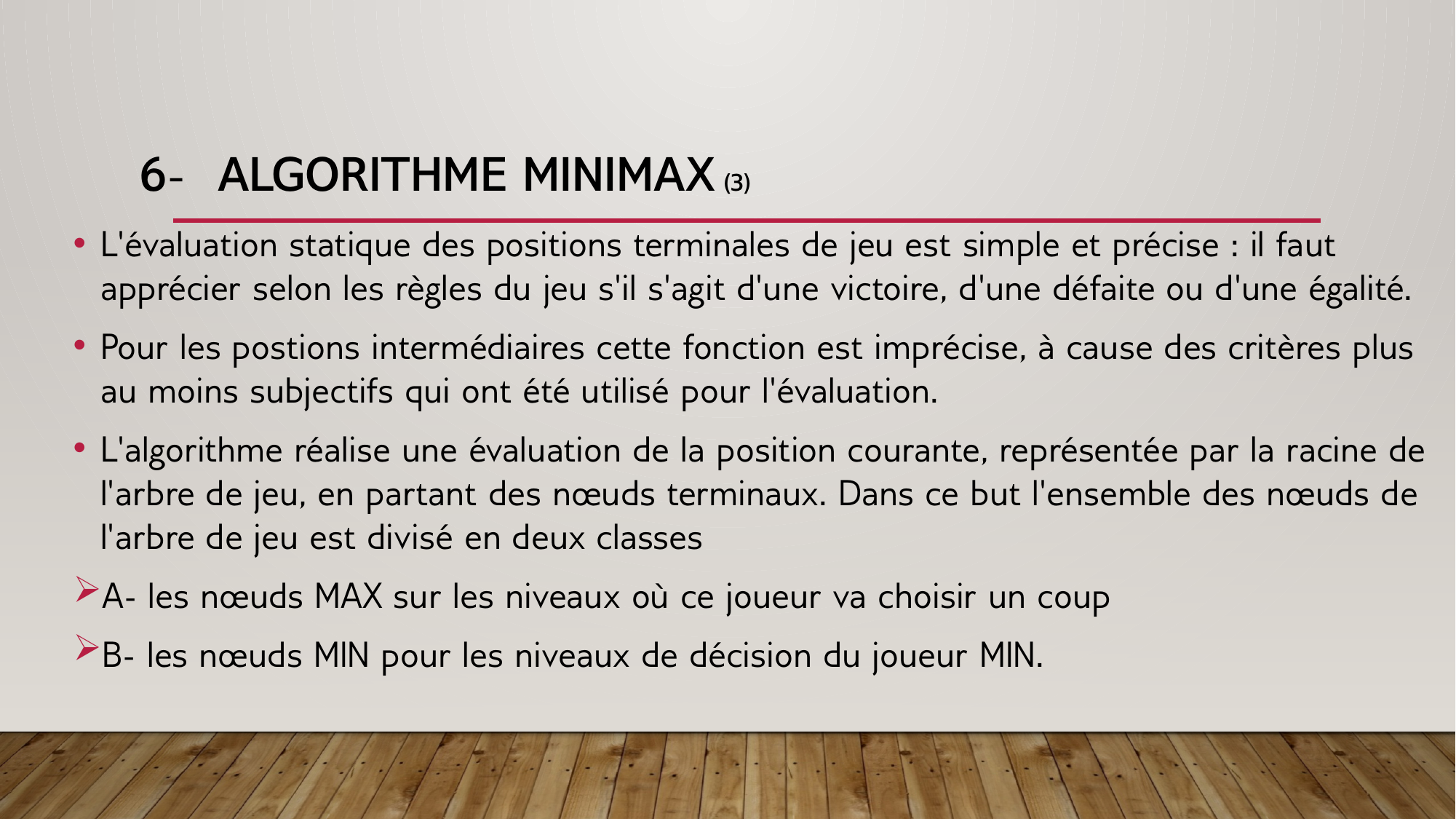

# 6-  algorithme MINIMAX (3)
L'évaluation statique des positions terminales de jeu est simple et précise : il faut apprécier selon les règles du jeu s'il s'agit d'une victoire, d'une défaite ou d'une égalité.
Pour les postions intermédiaires cette fonction est imprécise, à cause des critères plus au moins subjectifs qui ont été utilisé pour l'évaluation.
L'algorithme réalise une évaluation de la position courante, représentée par la racine de l'arbre de jeu, en partant des nœuds terminaux. Dans ce but l'ensemble des nœuds de l'arbre de jeu est divisé en deux classes
A- les nœuds MAX sur les niveaux où ce joueur va choisir un coup
B- les nœuds MIN pour les niveaux de décision du joueur MIN.